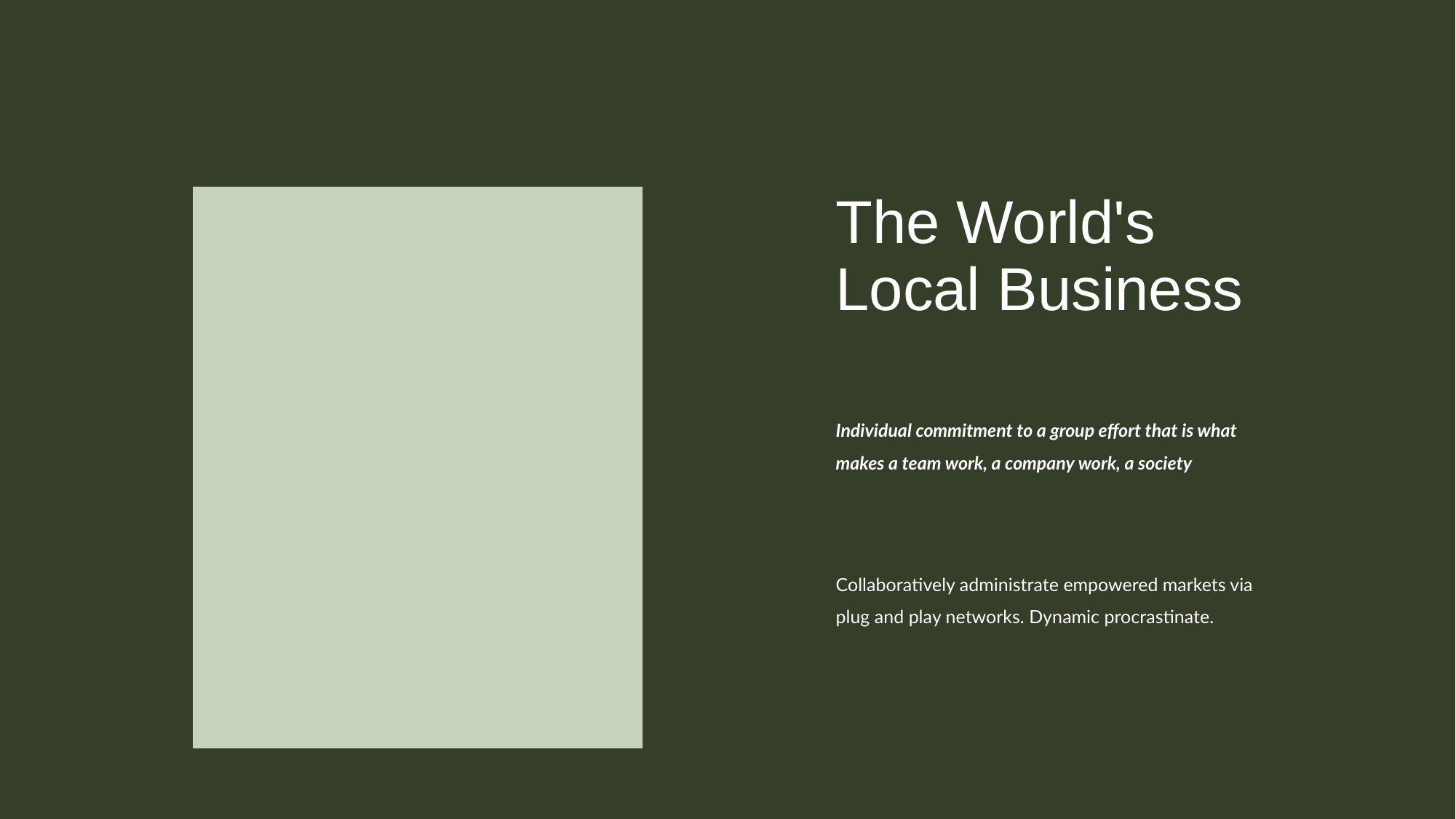

The World's Local Business
Individual commitment to a group effort that is what makes a team work, a company work, a society
Collaboratively administrate empowered markets via plug and play networks. Dynamic procrastinate.